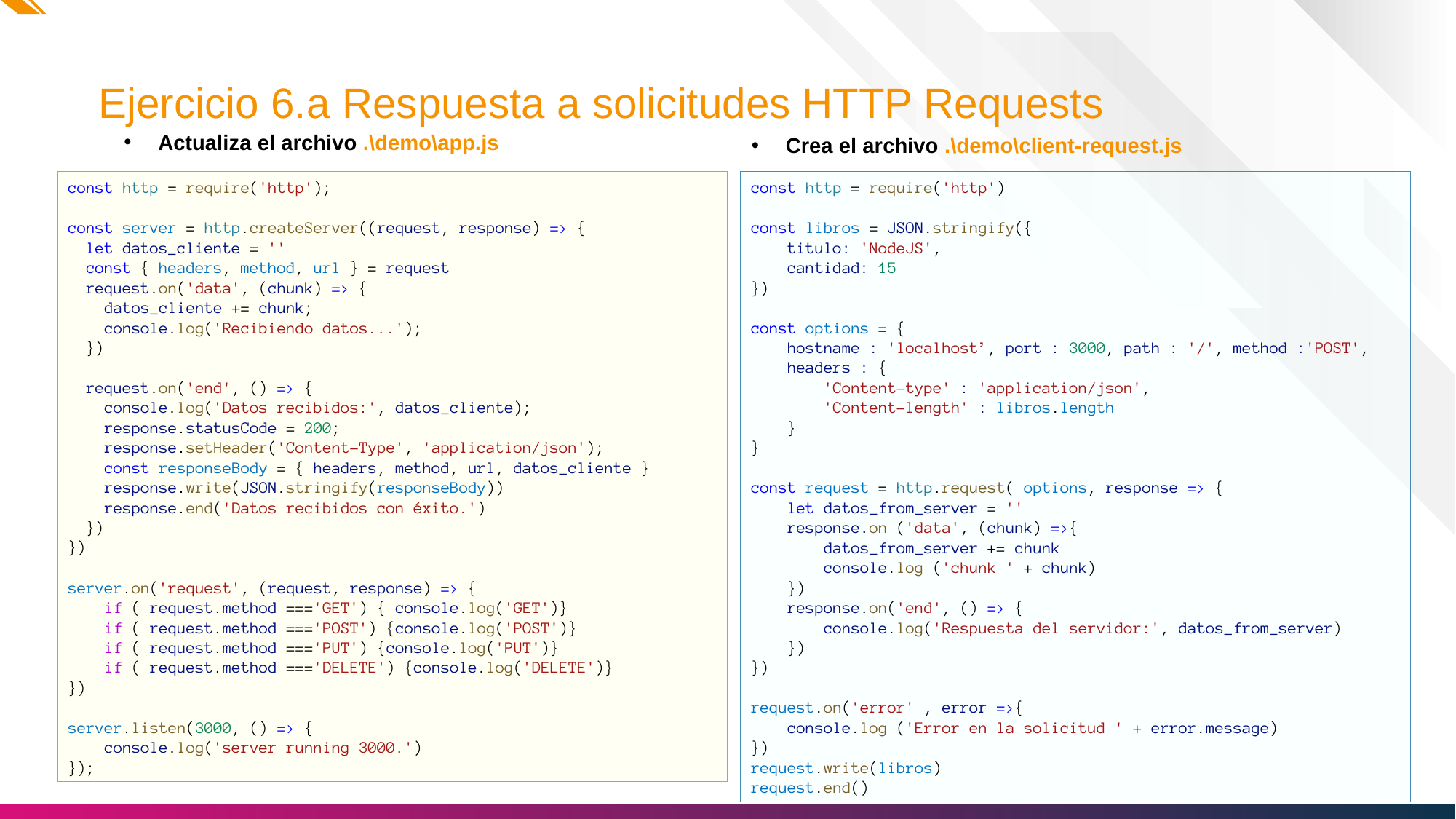

# Ejercicio 6.a Respuesta a solicitudes HTTP Requests
Actualiza el archivo .\demo\app.js
Crea el archivo .\demo\client-request.js
const http = require('http');
const server = http.createServer((request, response) => {
  let datos_cliente = ''
  const { headers, method, url } = request
  request.on('data', (chunk) => {
    datos_cliente += chunk;
    console.log('Recibiendo datos...');
  })
  request.on('end', () => {
    console.log('Datos recibidos:', datos_cliente);
    response.statusCode = 200;
    response.setHeader('Content-Type', 'application/json');
    const responseBody = { headers, method, url, datos_cliente }
    response.write(JSON.stringify(responseBody))
    response.end('Datos recibidos con éxito.')
  })
})
server.on('request', (request, response) => {
    if ( request.method ==='GET') { console.log('GET')}
    if ( request.method ==='POST') {console.log('POST')}
    if ( request.method ==='PUT') {console.log('PUT')}
    if ( request.method ==='DELETE') {console.log('DELETE')}
})

server.listen(3000, () => {
    console.log('server running 3000.')
});
const http = require('http')
const libros = JSON.stringify({
    titulo: 'NodeJS',
    cantidad: 15
})
const options = {
    hostname : 'localhost’, port : 3000, path : '/', method :'POST',
    headers : {
        'Content-type' : 'application/json',
        'Content-length' : libros.length
    }
}
const request = http.request( options, response => {
    let datos_from_server = ''
    response.on ('data', (chunk) =>{
        datos_from_server += chunk
        console.log ('chunk ' + chunk)
    })
    response.on('end', () => {
        console.log('Respuesta del servidor:', datos_from_server)
    })
})
request.on('error' , error =>{
    console.log ('Error en la solicitud ' + error.message)
})
request.write(libros)
request.end()